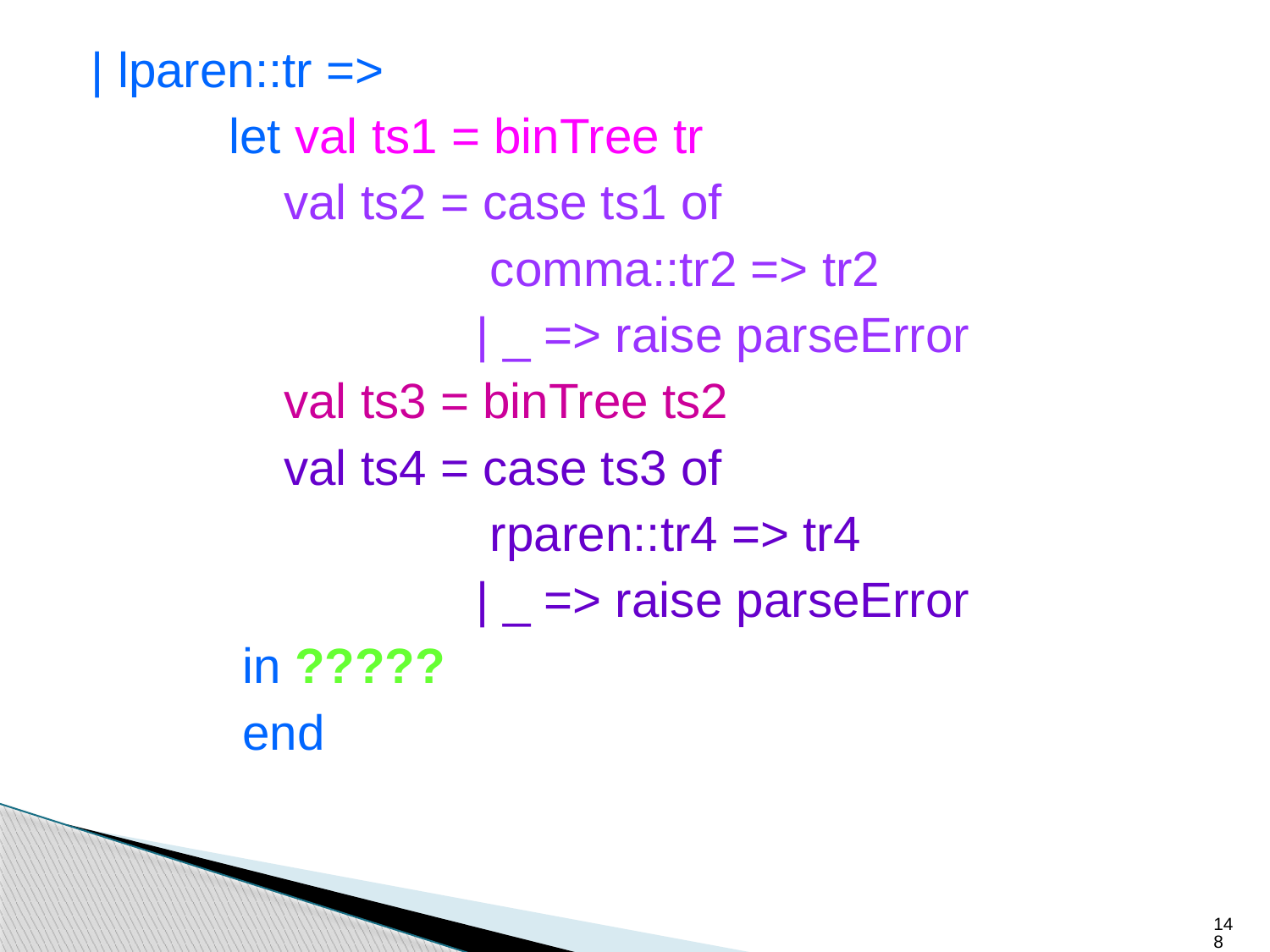

| lparen::tr =>
          let val ts1 = binTree tr
              val ts2 = case ts1 of
                             comma::tr2 => tr2
                            | _ => raise parseError
              val ts3 = binTree ts2
              val ts4 = case ts3 of
                             rparen::tr4 => tr4
                            | _ => raise parseError
           in ?????
           end

148